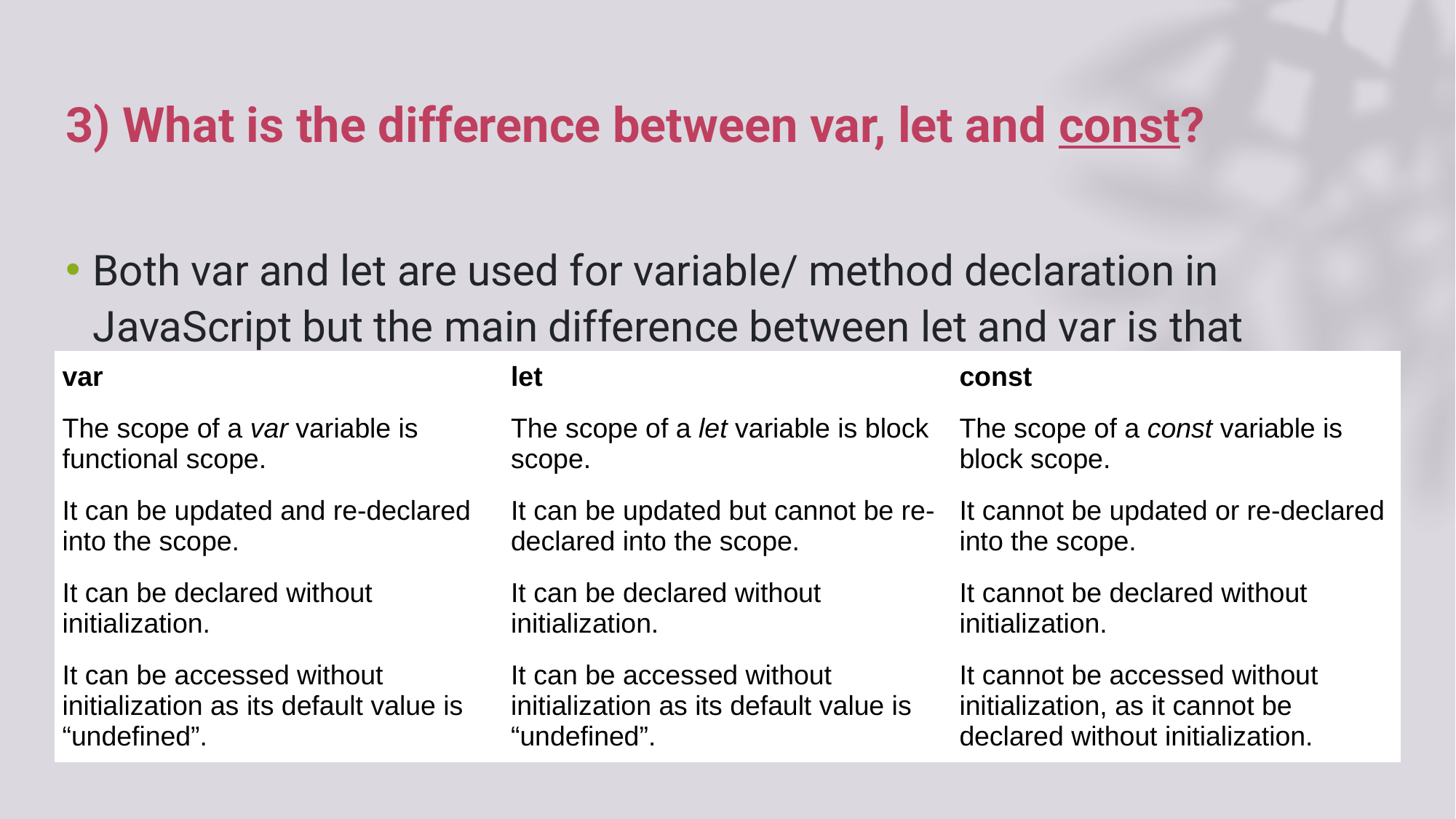

# 3) What is the difference between var, let and const?
Both var and let are used for variable/ method declaration in JavaScript but the main difference between let and var is that

| var | let | const |
| --- | --- | --- |
| The scope of a var variable is functional scope. | The scope of a let variable is block scope. | The scope of a const variable is block scope. |
| It can be updated and re-declared into the scope. | It can be updated but cannot be re-declared into the scope. | It cannot be updated or re-declared into the scope. |
| It can be declared without initialization. | It can be declared without initialization. | It cannot be declared without initialization. |
| It can be accessed without initialization as its default value is “undefined”. | It can be accessed without initialization as its default value is “undefined”. | It cannot be accessed without initialization, as it cannot be declared without initialization. |